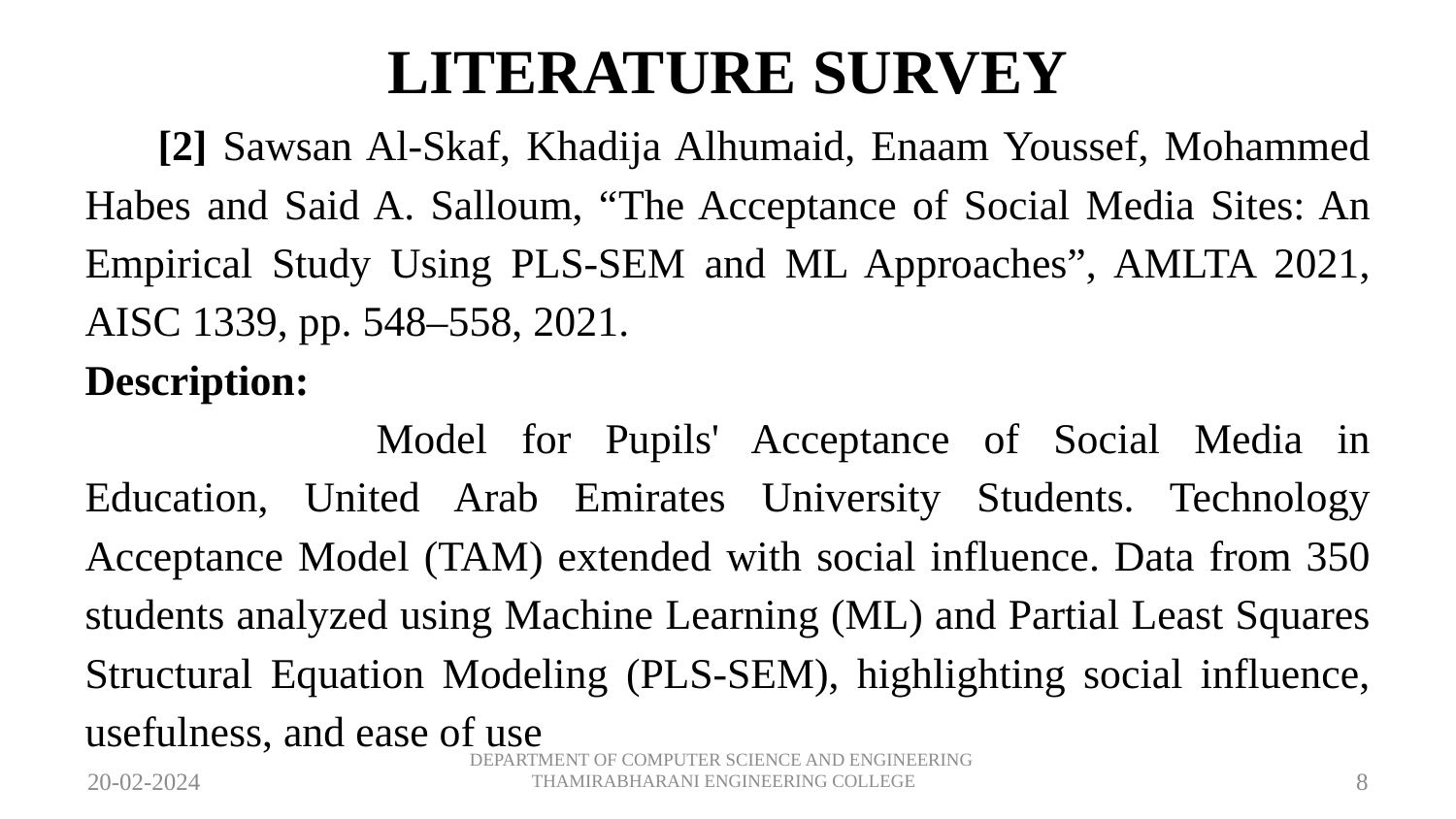

LITERATURE SURVEY
[2] Sawsan Al-Skaf, Khadija Alhumaid, Enaam Youssef, Mohammed Habes and Said A. Salloum, “The Acceptance of Social Media Sites: An Empirical Study Using PLS-SEM and ML Approaches”, AMLTA 2021, AISC 1339, pp. 548–558, 2021.
Description:
		Model for Pupils' Acceptance of Social Media in Education, United Arab Emirates University Students. Technology Acceptance Model (TAM) extended with social influence. Data from 350 students analyzed using Machine Learning (ML) and Partial Least Squares Structural Equation Modeling (PLS-SEM), highlighting social influence, usefulness, and ease of use

DEPARTMENT OF COMPUTER SCIENCE AND ENGINEERING
THAMIRABHARANI ENGINEERING COLLEGE
20-02-2024
8